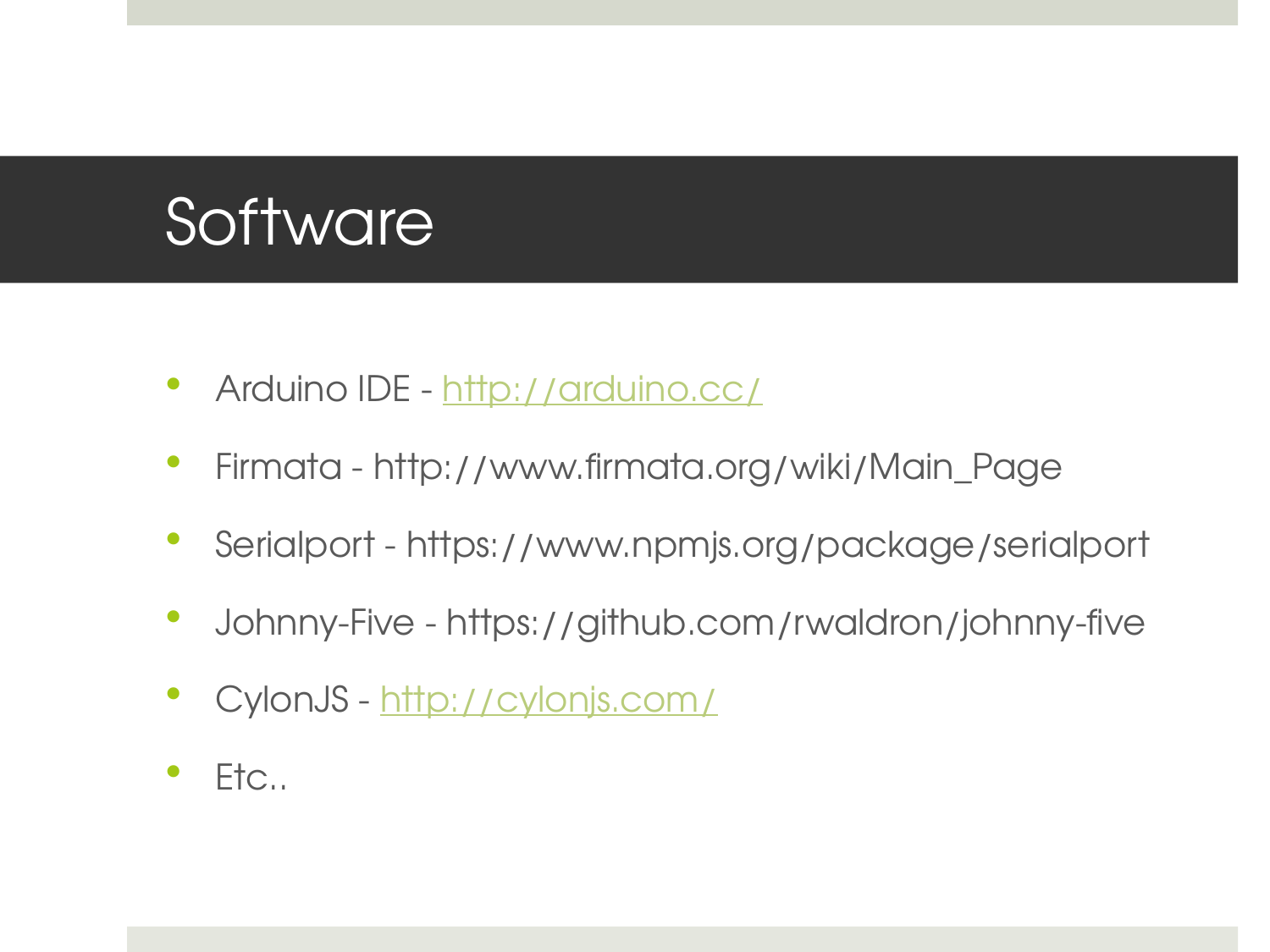

# Software
Arduino IDE - http://arduino.cc/
Firmata - http://www.firmata.org/wiki/Main_Page
Serialport - https://www.npmjs.org/package/serialport
Johnny-Five - https://github.com/rwaldron/johnny-five
CylonJS - http://cylonjs.com/
Etc..